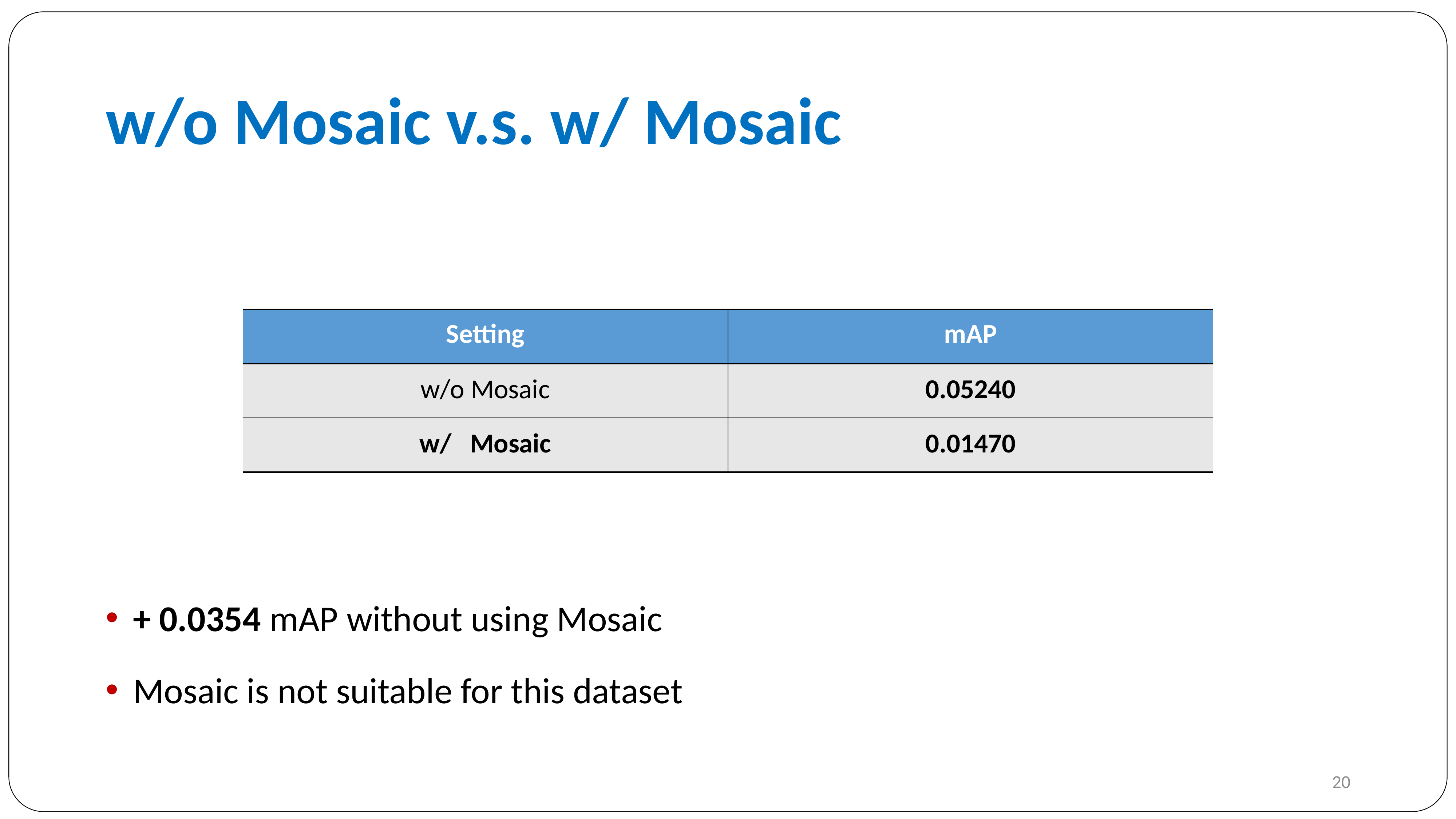

# w/o Mosaic v.s. w/ Mosaic
| Setting | mAP |
| --- | --- |
| w/o Mosaic | 0.05240 |
| w/ Mosaic | 0.01470 |
+ 0.0354 mAP without using Mosaic
Mosaic is not suitable for this dataset
20